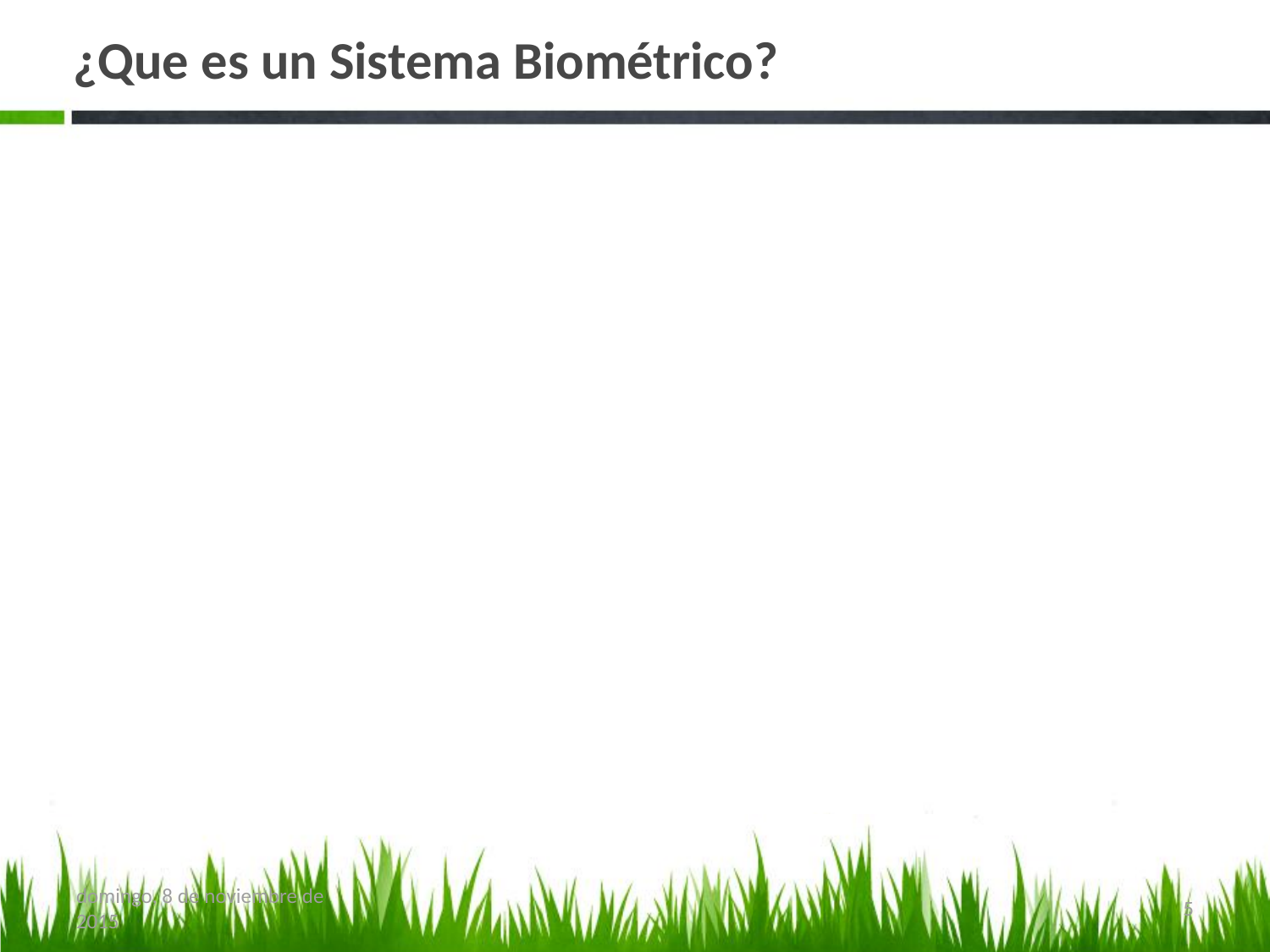

# ¿Que es un Sistema Biométrico?

domingo, 8 de noviembre de 2015
5